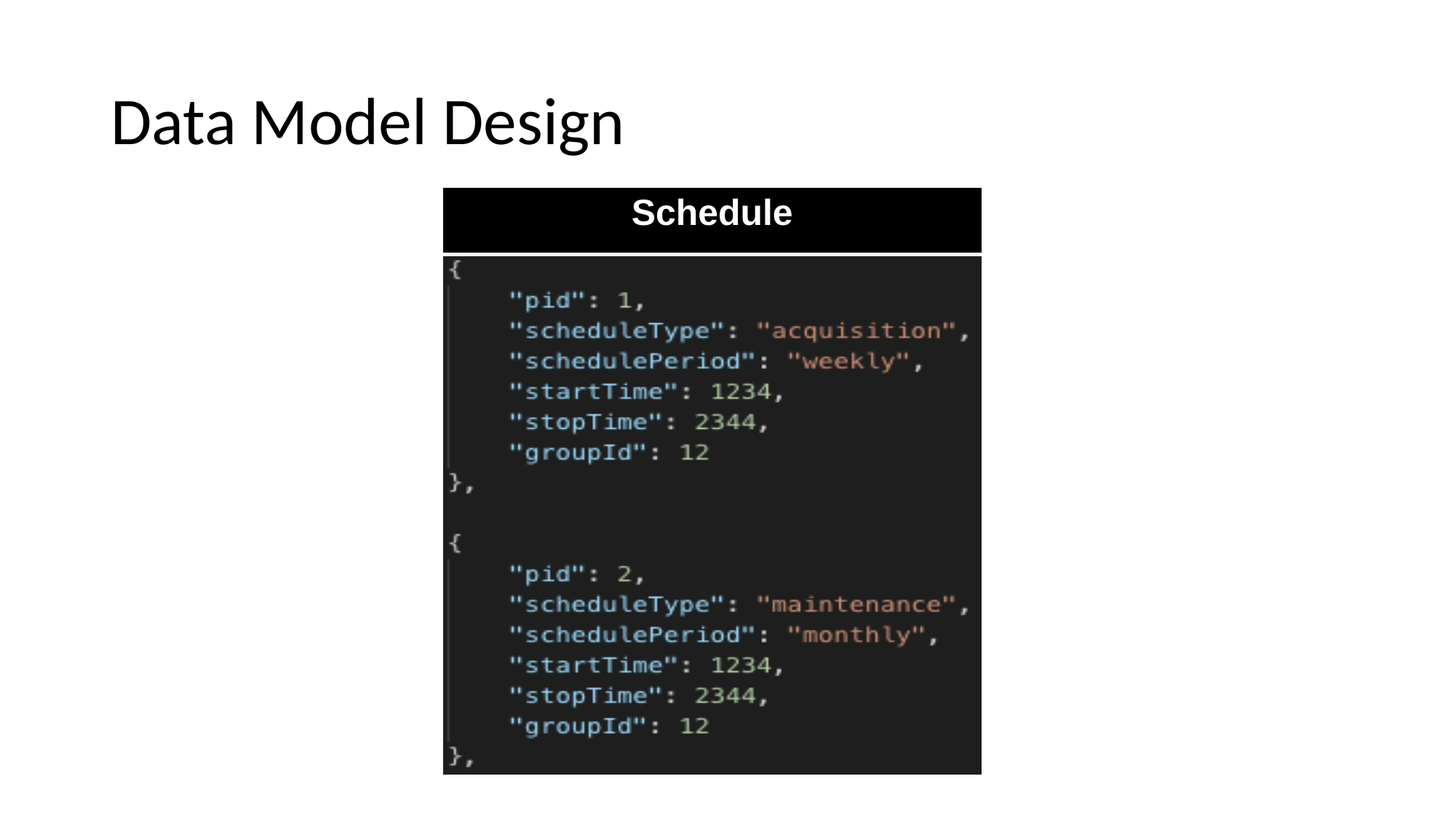

# Data Model Design
| Schedule |
| --- |
|  |